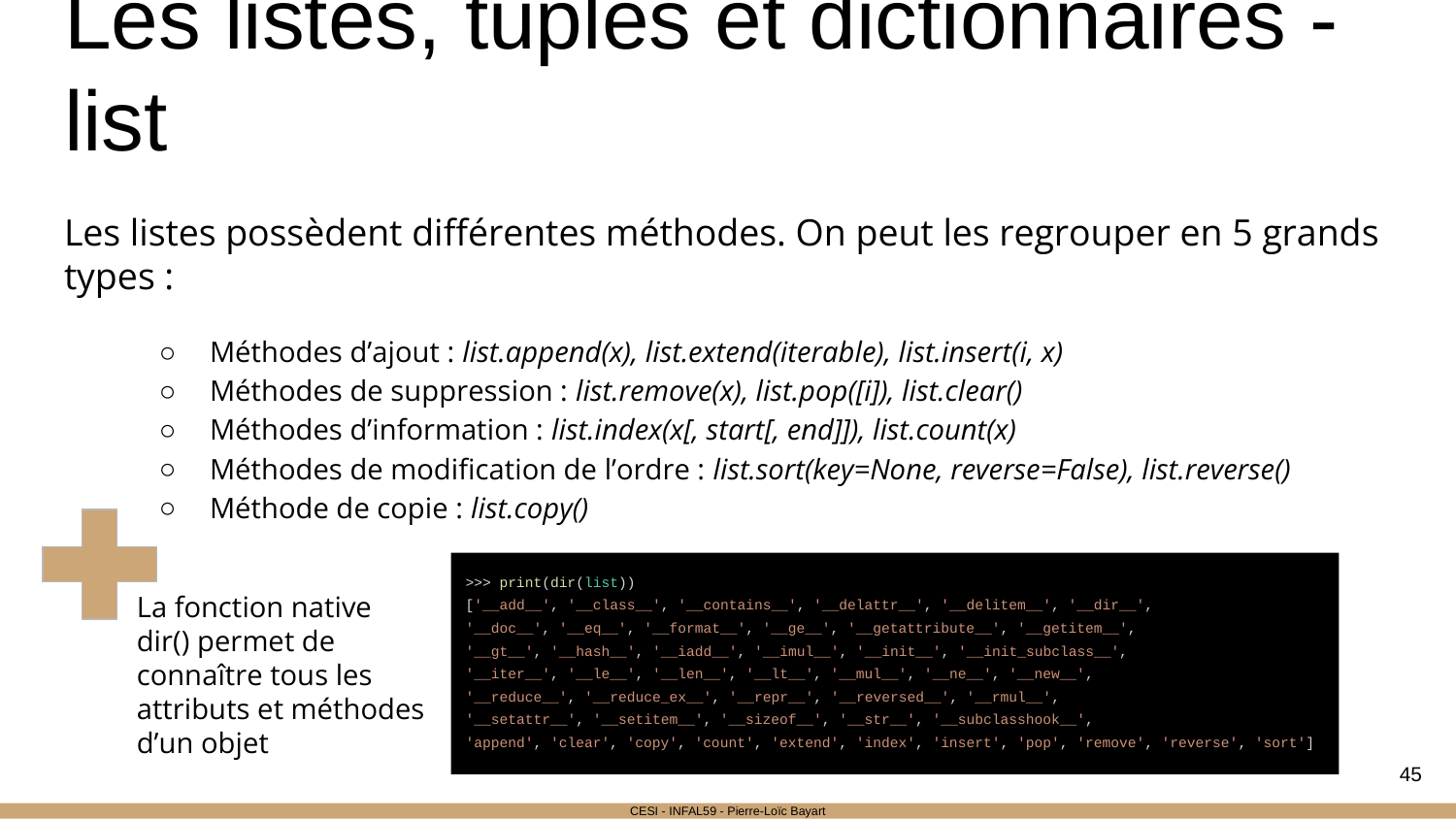

# Les listes, tuples et dictionnaires - list
Les listes possèdent différentes méthodes. On peut les regrouper en 5 grands types :
Méthodes d’ajout : list.append(x), list.extend(iterable), list.insert(i, x)
Méthodes de suppression : list.remove(x), list.pop([i]), list.clear()
Méthodes d’information : list.index(x[, start[, end]]), list.count(x)
Méthodes de modification de l’ordre : list.sort(key=None, reverse=False), list.reverse()
Méthode de copie : list.copy()

>>> print(dir(list))
['__add__', '__class__', '__contains__', '__delattr__', '__delitem__', '__dir__',
'__doc__', '__eq__', '__format__', '__ge__', '__getattribute__', '__getitem__',
'__gt__', '__hash__', '__iadd__', '__imul__', '__init__', '__init_subclass__',
'__iter__', '__le__', '__len__', '__lt__', '__mul__', '__ne__', '__new__',
'__reduce__', '__reduce_ex__', '__repr__', '__reversed__', '__rmul__',
'__setattr__', '__setitem__', '__sizeof__', '__str__', '__subclasshook__',
'append', 'clear', 'copy', 'count', 'extend', 'index', 'insert', 'pop', 'remove', 'reverse', 'sort']
La fonction native dir() permet de connaître tous les attributs et méthodes d’un objet
45